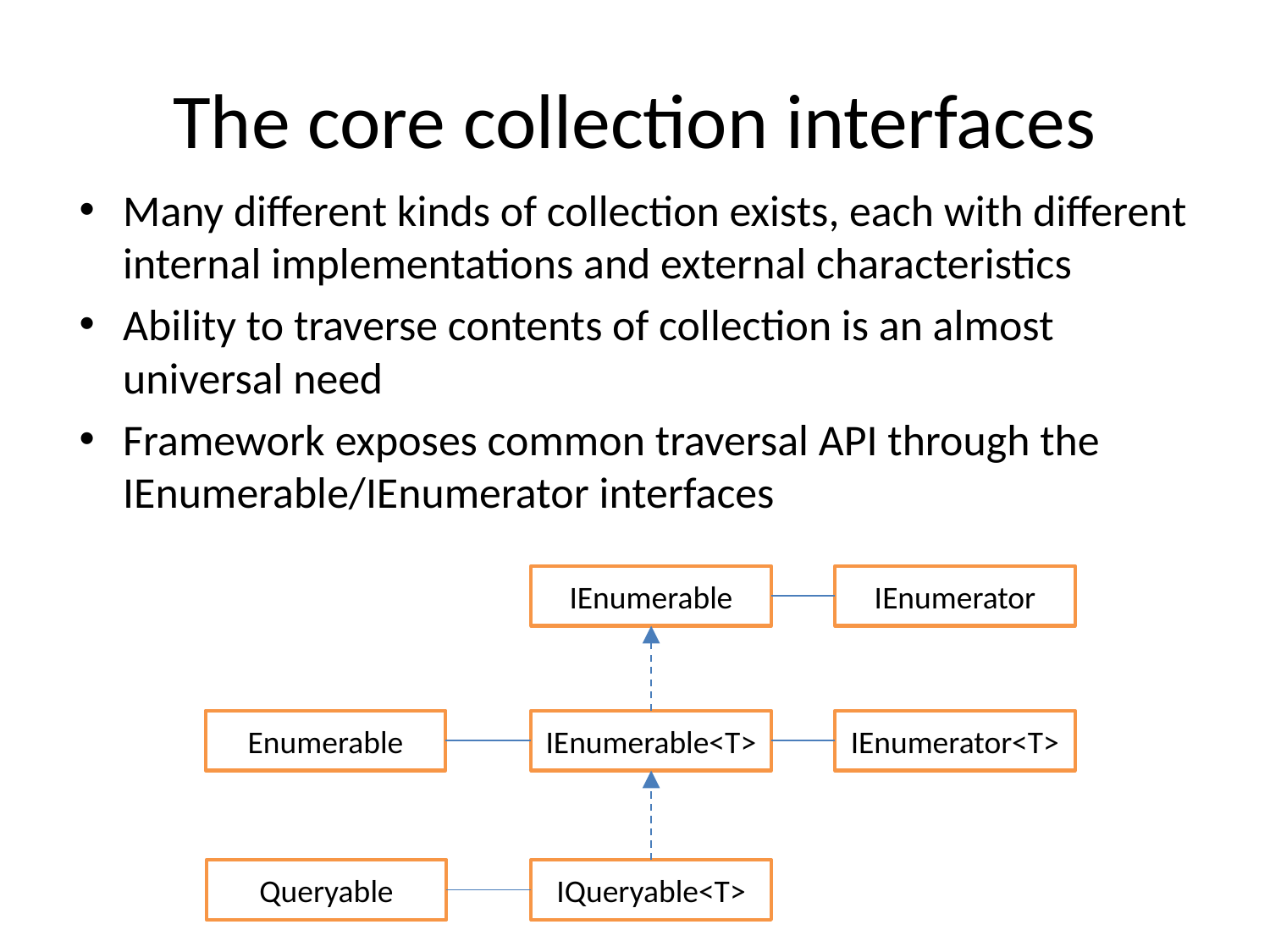

# The core collection interfaces
Many different kinds of collection exists, each with different internal implementations and external characteristics
Ability to traverse contents of collection is an almost universal need
Framework exposes common traversal API through the IEnumerable/IEnumerator interfaces
IEnumerable
IEnumerator
Enumerable
IEnumerable<T>
IEnumerator<T>
Queryable
IQueryable<T>